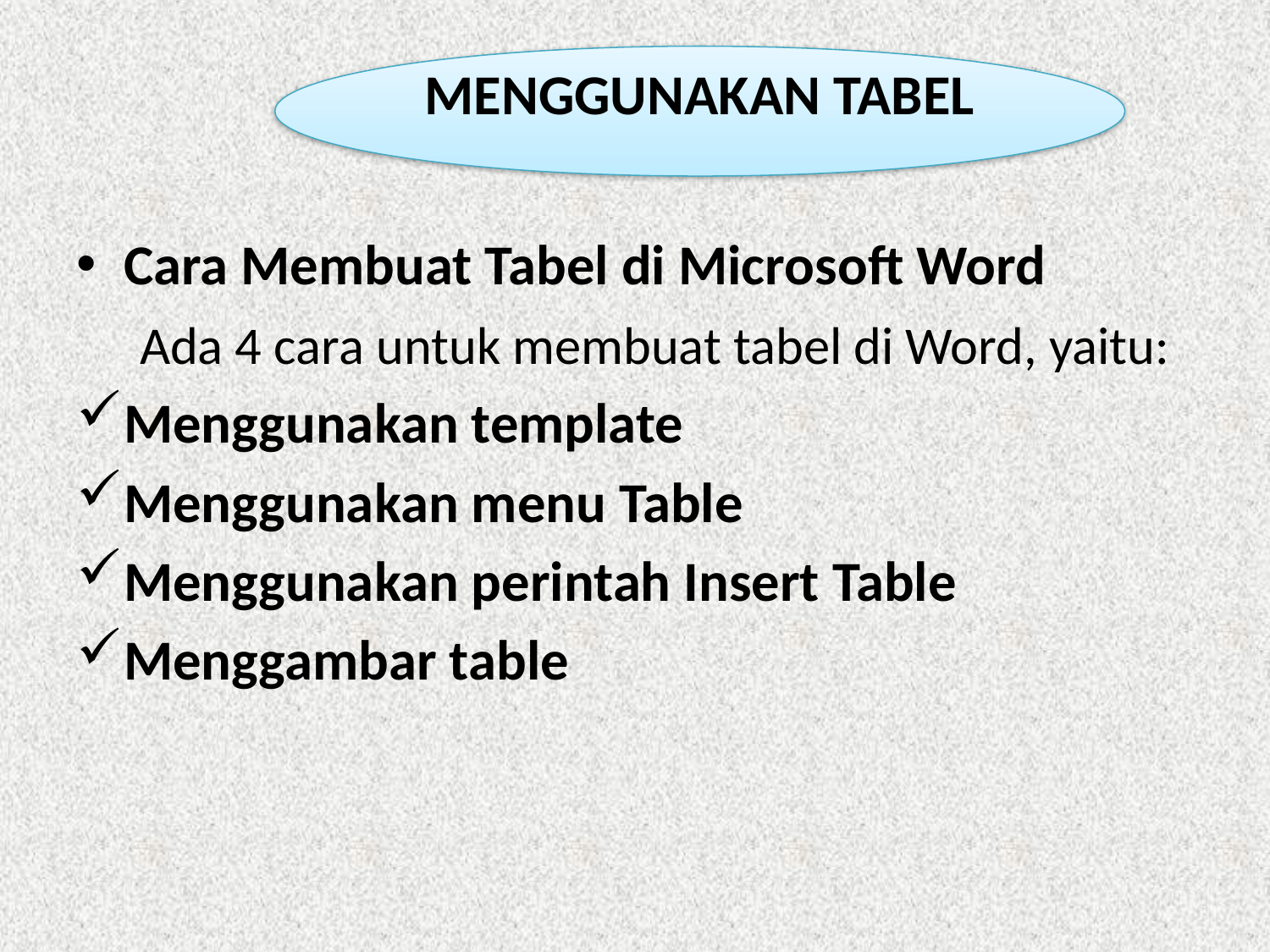

MENGGUNAKAN TABEL

Cara Membuat Tabel di Microsoft Word
     Ada 4 cara untuk membuat tabel di Word, yaitu:
Menggunakan template
Menggunakan menu Table
Menggunakan perintah Insert Table
Menggambar table